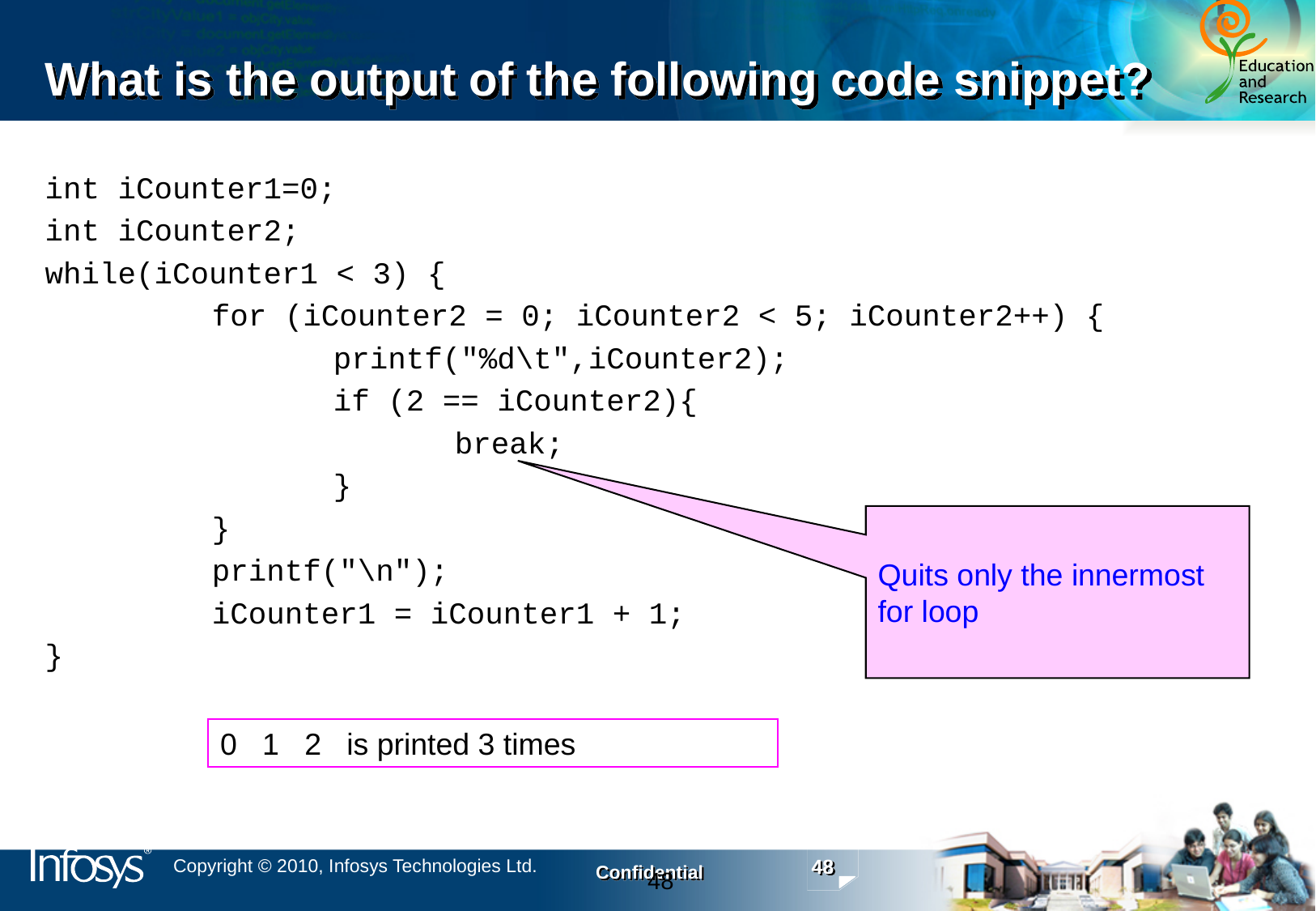

# What is the output of the following code snippet?
int iCounter1=0;
int iCounter2;
while(iCounter1 < 3) {
		for (iCounter2 = 0; iCounter2 < 5; iCounter2++) {
			printf("%d\t",iCounter2);
			if (2 == iCounter2){
				break;
			}
		}
		printf("\n");
		iCounter1 = iCounter1 + 1;
}
Quits only the innermost for loop
0   1   2   is printed 3 times
48